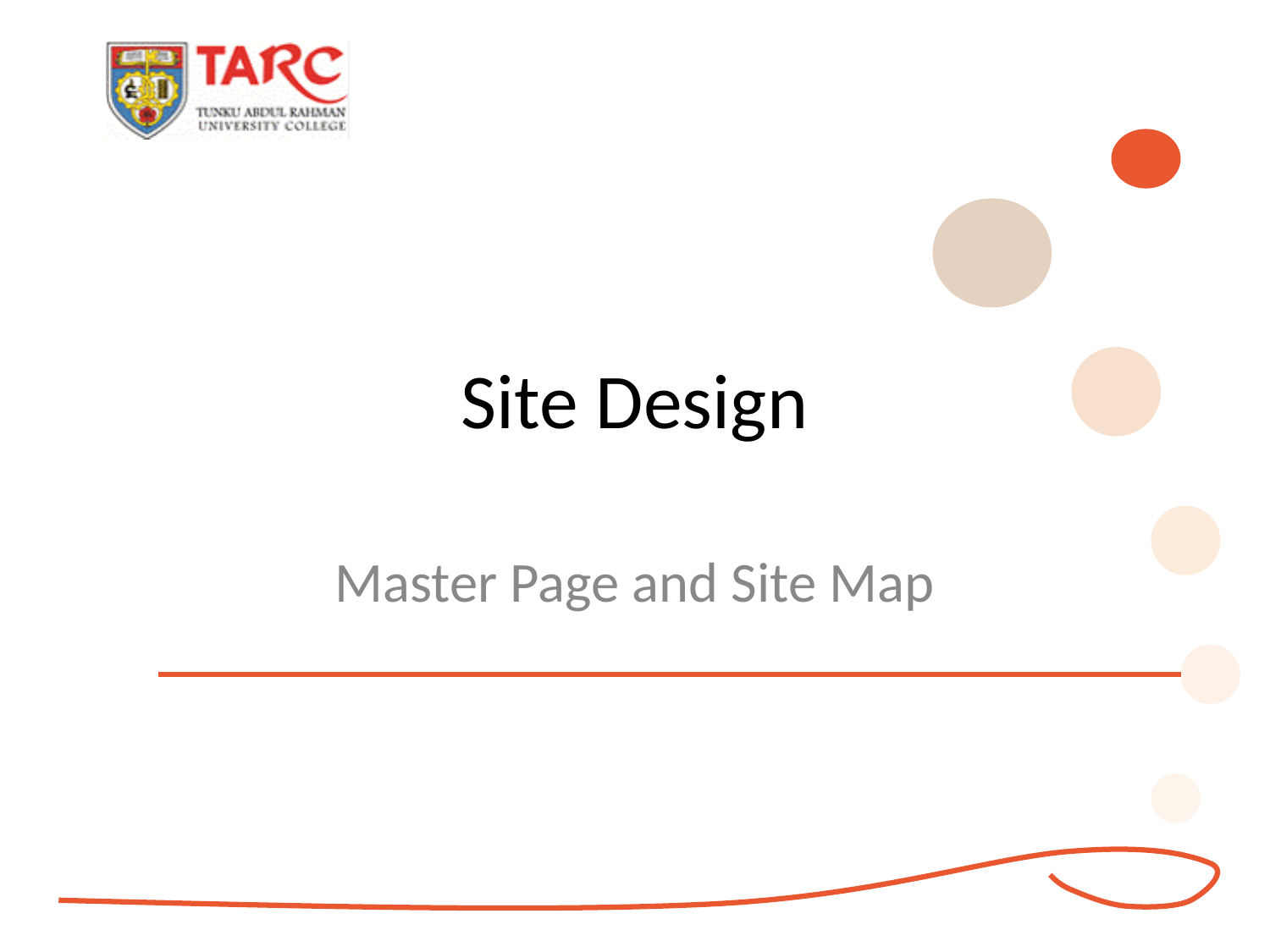

# Site Design
Master Page and Site Map